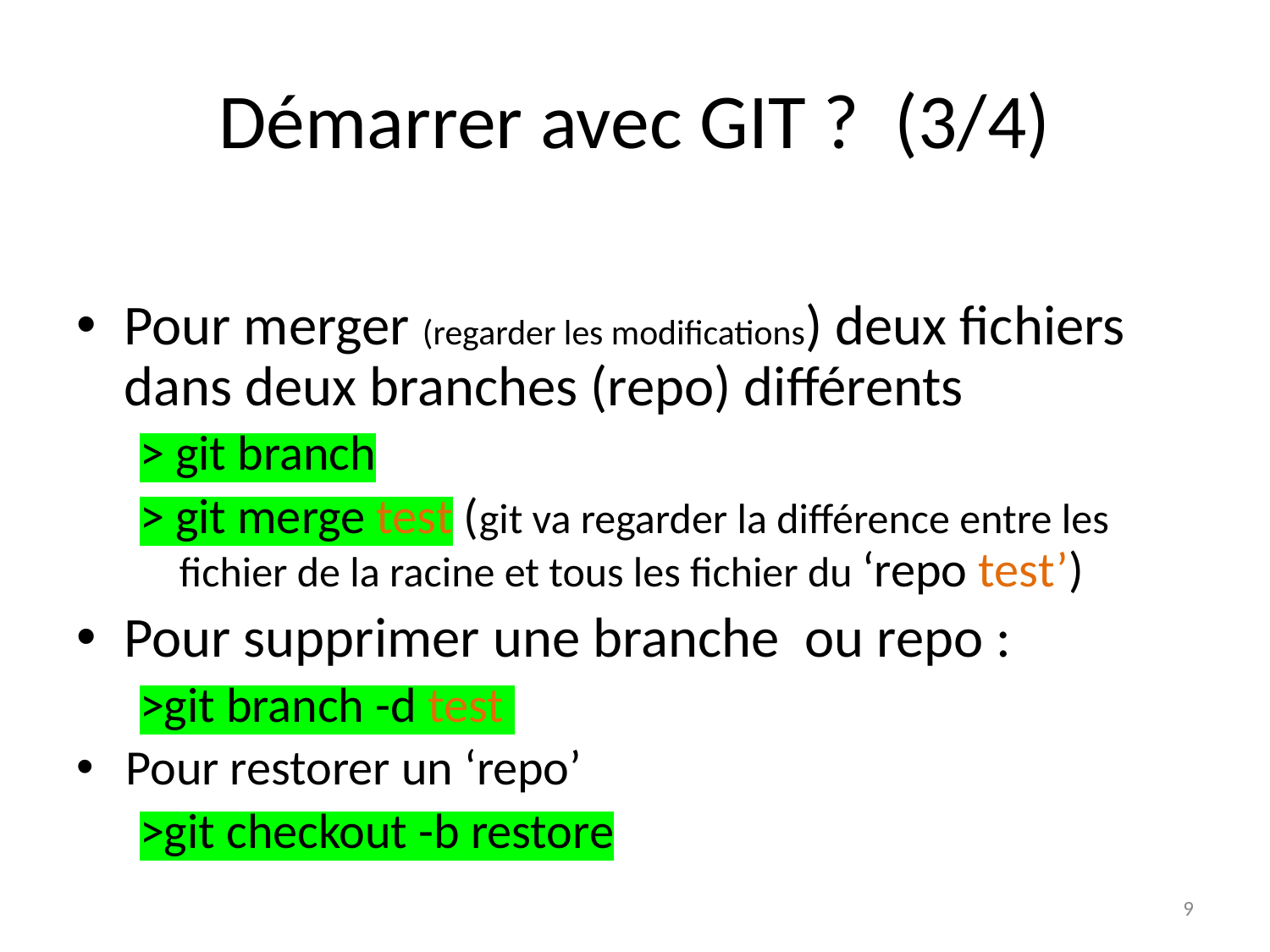

# Démarrer avec GIT ?  (3/4)

Pour merger (regarder les modifications) deux fichiers dans deux branches (repo) différents
> git branch
> git merge test (git va regarder la différence entre les fichier de la racine et tous les fichier du ‘repo test’)
Pour supprimer une branche  ou repo :
>git branch -d test
Pour restorer un ‘repo’
>git checkout -b restore

9